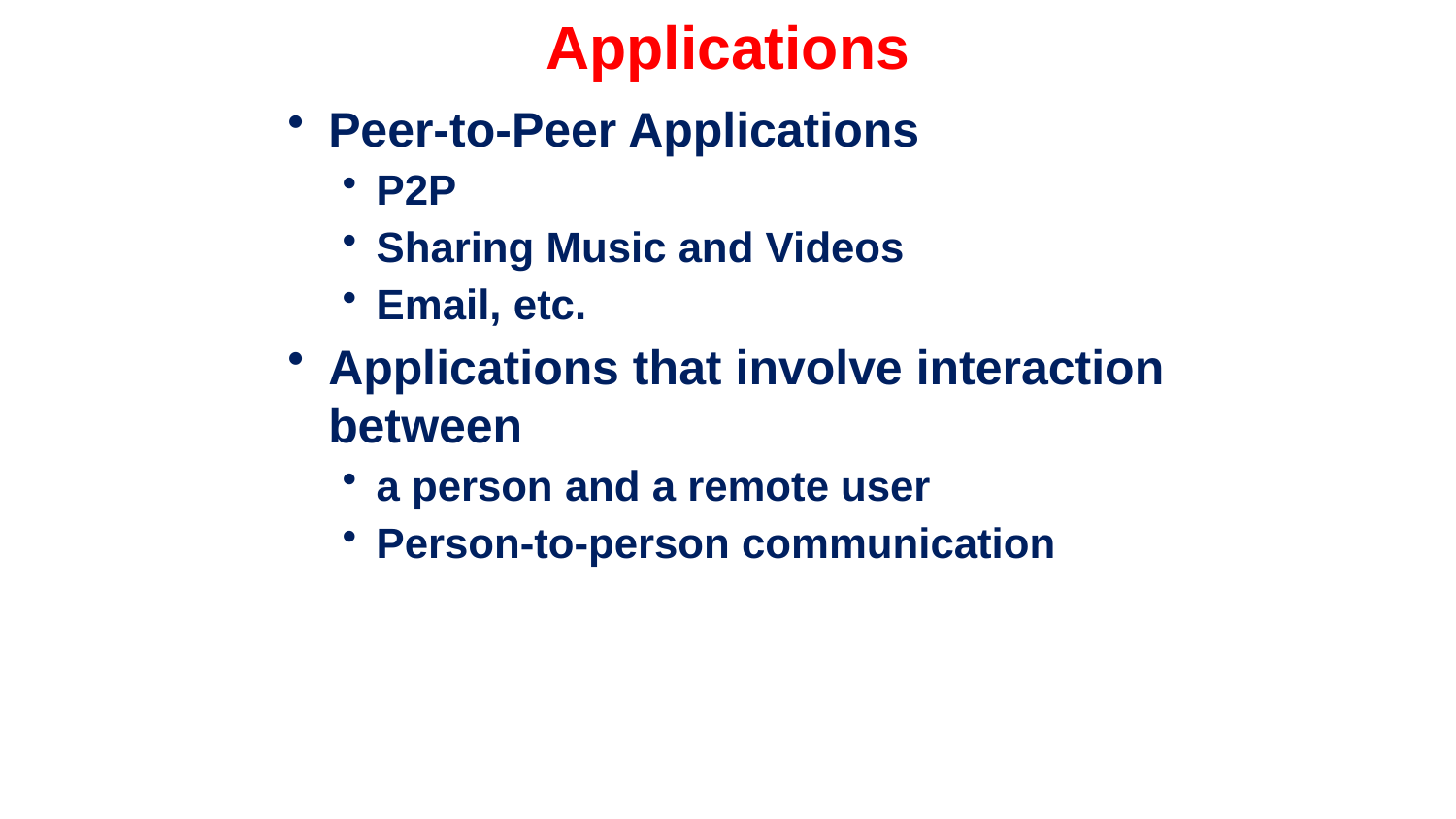

# Applications
Peer-to-Peer Applications
P2P
Sharing Music and Videos
Email, etc.
Applications that involve interaction between
a person and a remote user
Person-to-person communication